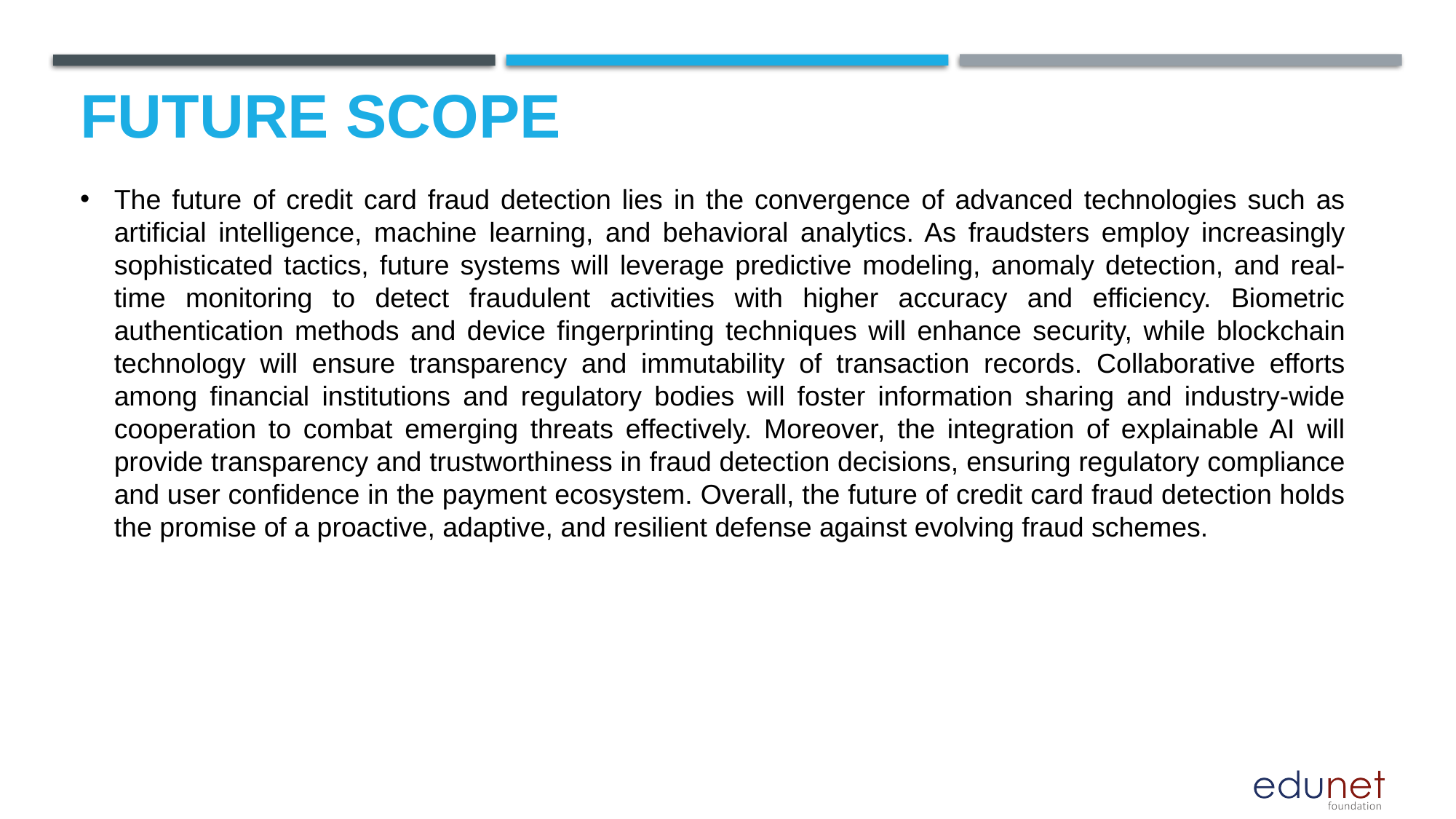

Future scope

The future of credit card fraud detection lies in the convergence of advanced technologies such as artificial intelligence, machine learning, and behavioral analytics. As fraudsters employ increasingly sophisticated tactics, future systems will leverage predictive modeling, anomaly detection, and real-time monitoring to detect fraudulent activities with higher accuracy and efficiency. Biometric authentication methods and device fingerprinting techniques will enhance security, while blockchain technology will ensure transparency and immutability of transaction records. Collaborative efforts among financial institutions and regulatory bodies will foster information sharing and industry-wide cooperation to combat emerging threats effectively. Moreover, the integration of explainable AI will provide transparency and trustworthiness in fraud detection decisions, ensuring regulatory compliance and user confidence in the payment ecosystem. Overall, the future of credit card fraud detection holds the promise of a proactive, adaptive, and resilient defense against evolving fraud schemes.